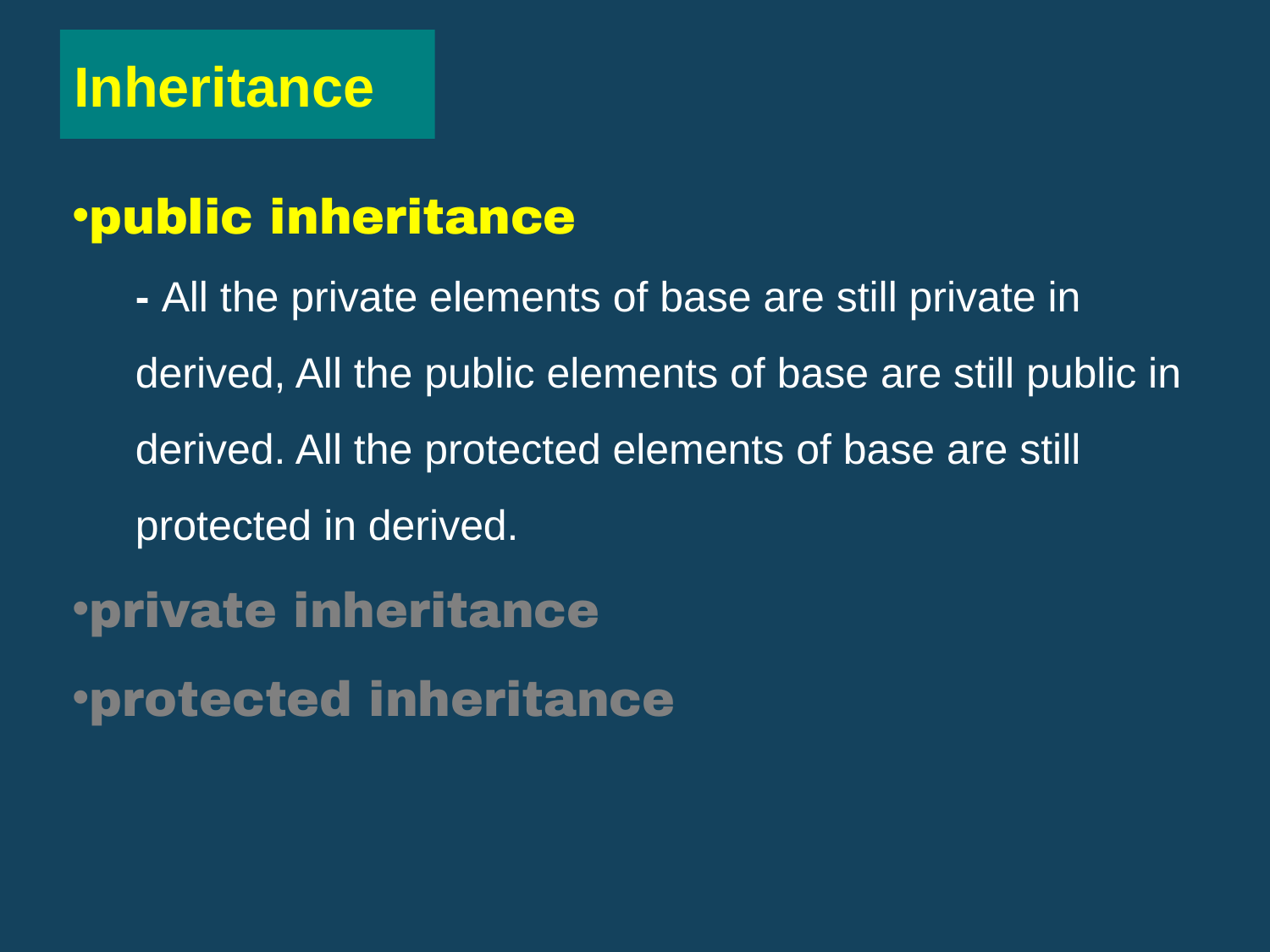

# Inheritance
public inheritance
- All the private elements of base are still private in derived, All the public elements of base are still public in derived. All the protected elements of base are still protected in derived.
private inheritance
protected inheritance